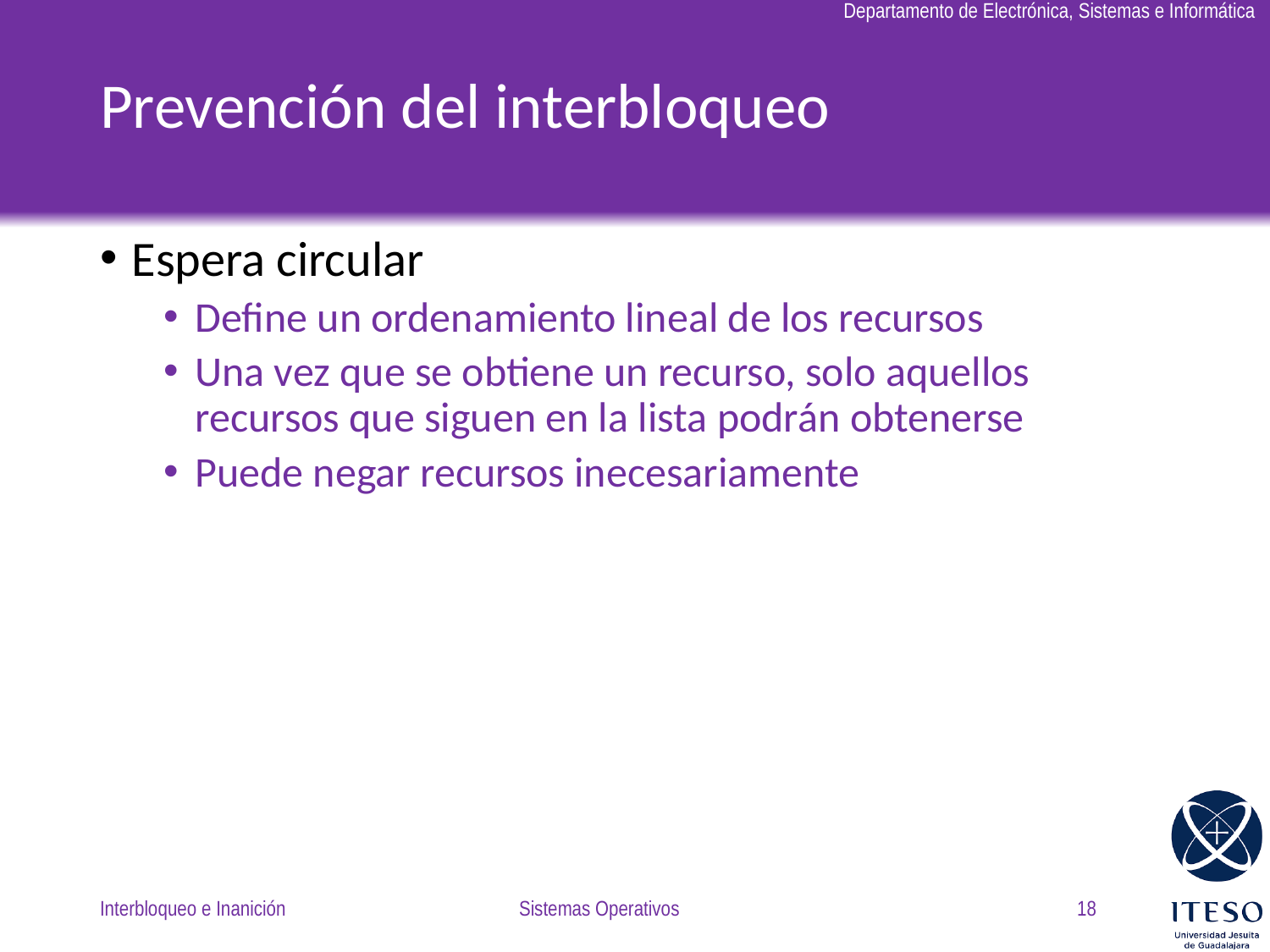

# Prevención del interbloqueo
Espera circular
Define un ordenamiento lineal de los recursos
Una vez que se obtiene un recurso, solo aquellos recursos que siguen en la lista podrán obtenerse
Puede negar recursos inecesariamente
Interbloqueo e Inanición
Sistemas Operativos
18